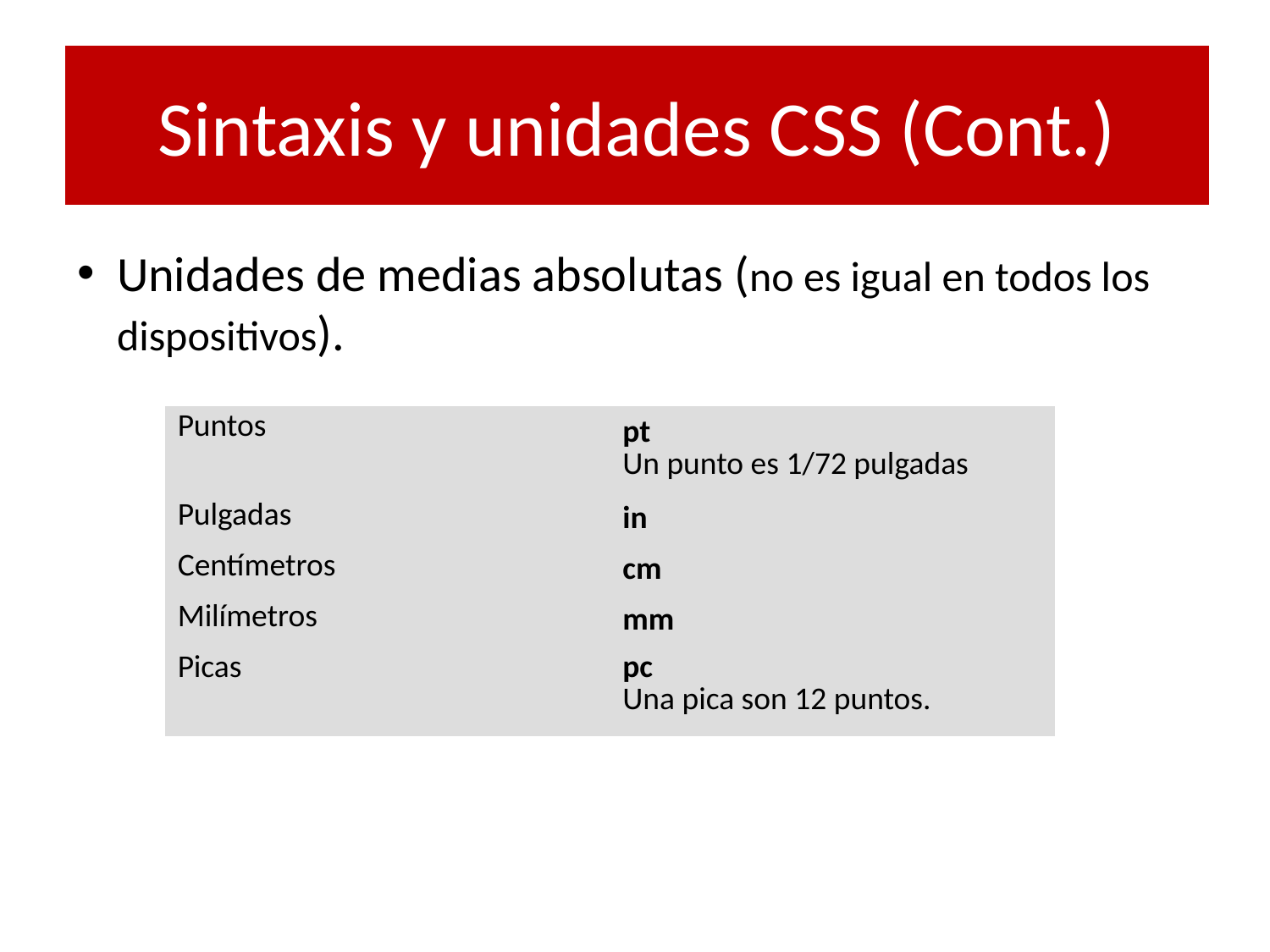

# Sintaxis y unidades CSS (Cont.)
Unidades de medias absolutas (no es igual en todos los dispositivos).

| Puntos | pt Un punto es 1/72 pulgadas |
| --- | --- |
| Pulgadas | in |
| Centímetros | cm |
| Milímetros | mm |
| Picas | pc Una pica son 12 puntos. |